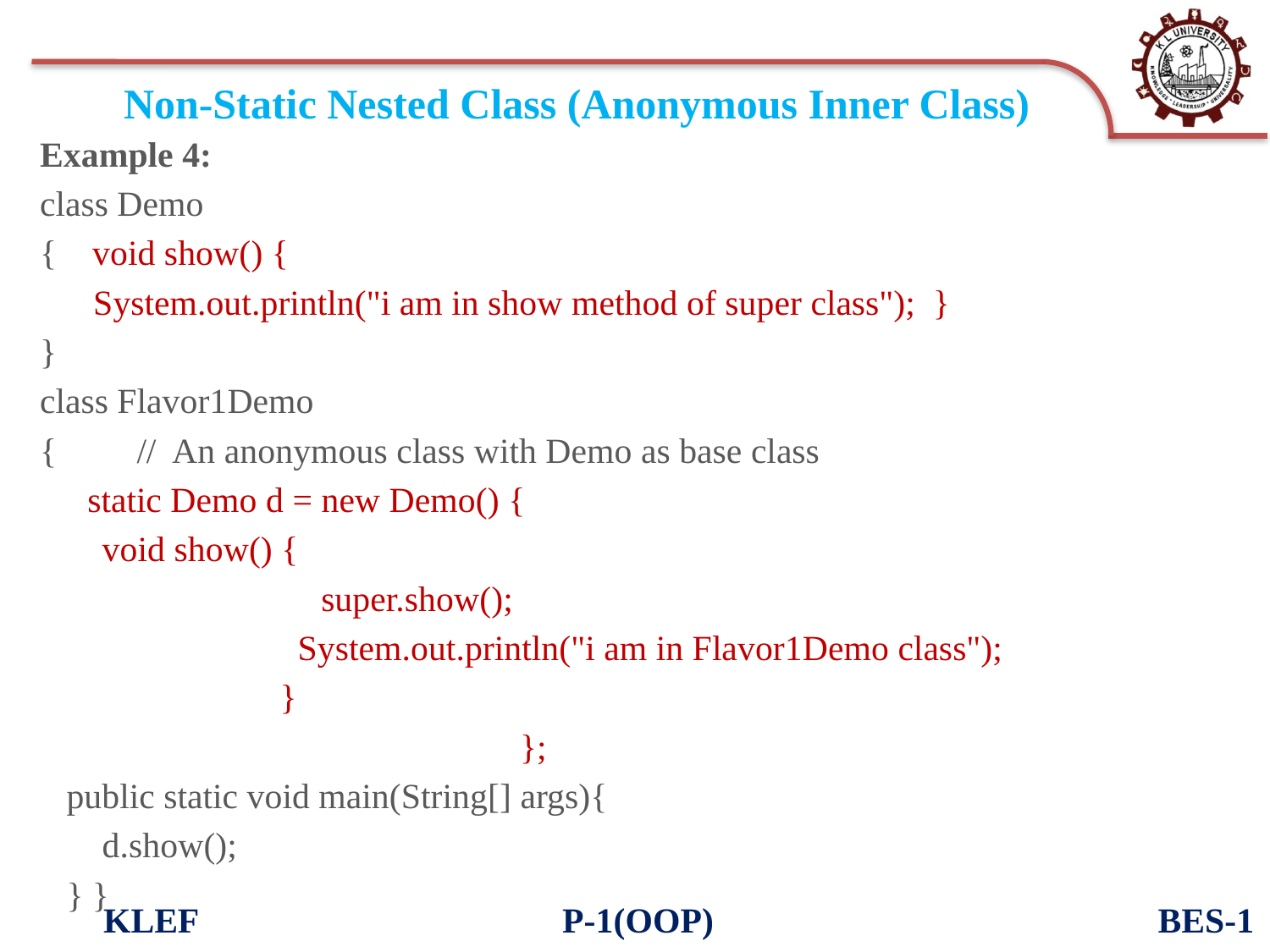

# Non-Static Nested Class (Anonymous Inner Class)
Example 4:
class Demo
{    void show() {
      System.out.println("i am in show method of super class");  }
}
class Flavor1Demo
{         //  An anonymous class with Demo as base class
     	static Demo d = new Demo() {
       void show() {
           	            super.show();
                             System.out.println("i am in Flavor1Demo class");
                           }
                                                      };
   public static void main(String[] args){
       d.show();
   } }

KLEF                                         P-1(OOP)                                                  BES-1